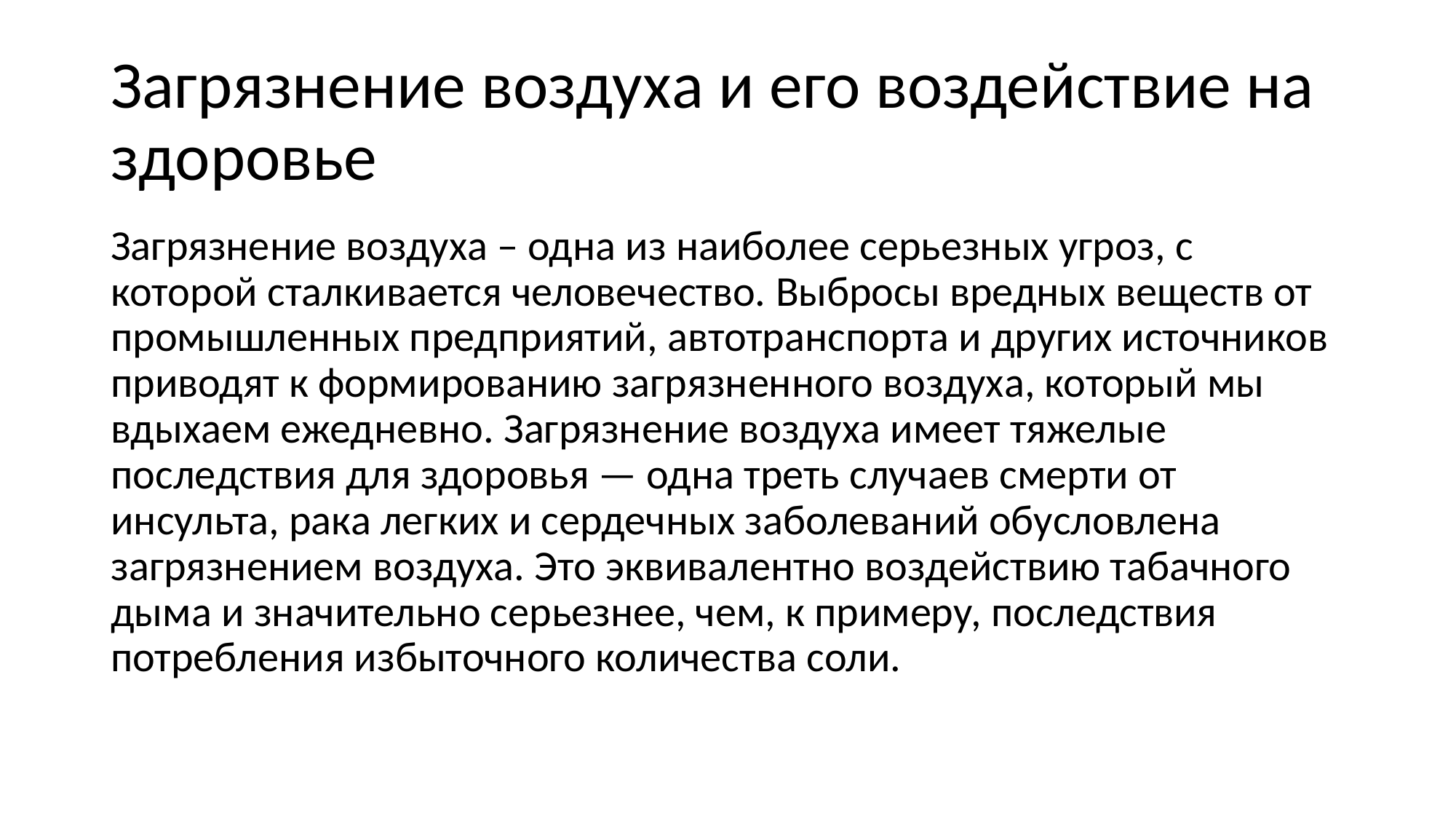

# Загрязнение воздуха и его воздействие на здоровье
Загрязнение воздуха – одна из наиболее серьезных угроз, с которой сталкивается человечество. Выбросы вредных веществ от промышленных предприятий, автотранспорта и других источников приводят к формированию загрязненного воздуха, который мы вдыхаем ежедневно. Загрязнение воздуха имеет тяжелые последствия для здоровья — одна треть случаев смерти от инсульта, рака легких и сердечных заболеваний обусловлена загрязнением воздуха. Это эквивалентно воздействию табачного дыма и значительно серьезнее, чем, к примеру, последствия потребления избыточного количества соли.